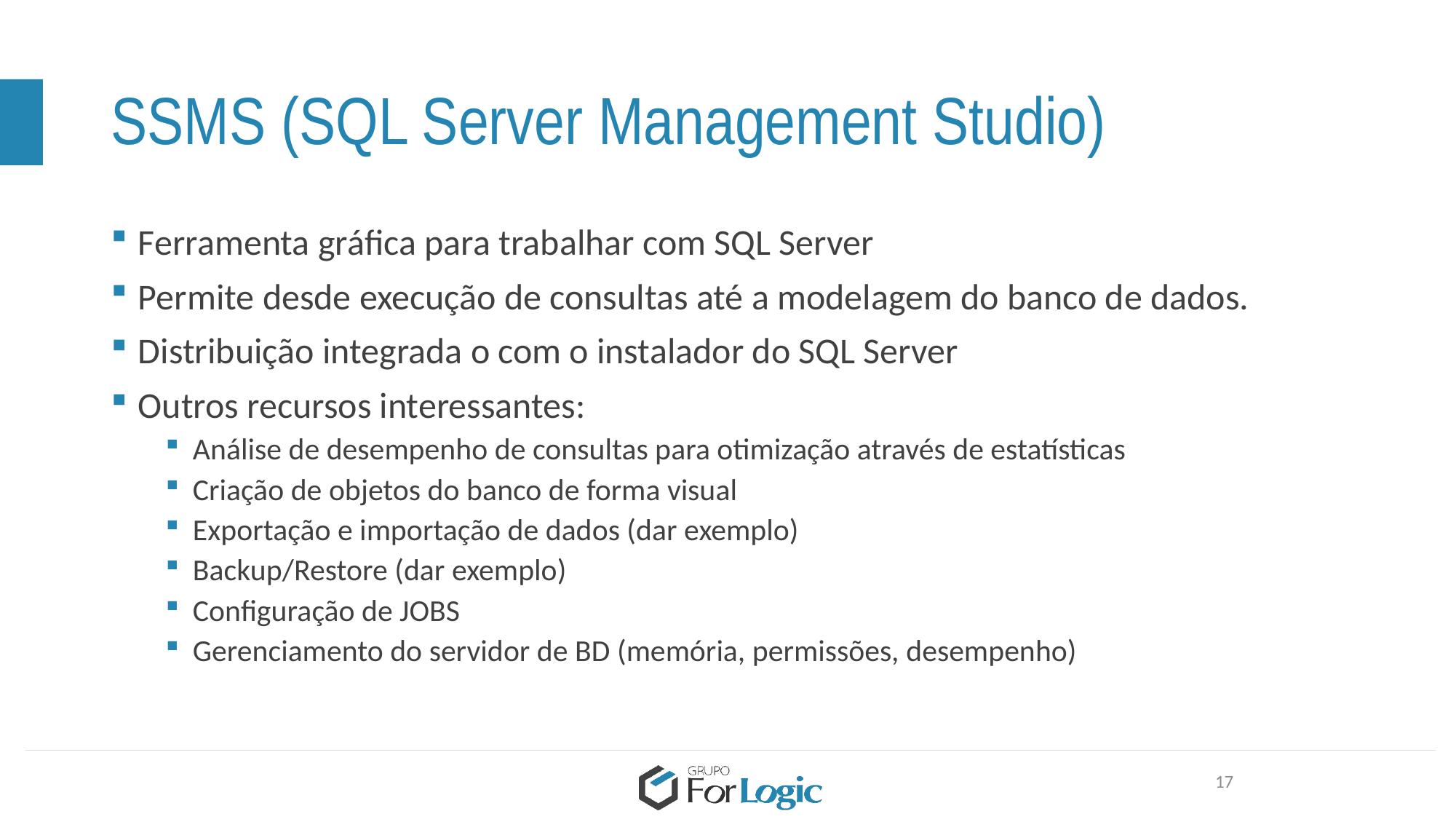

# SSMS (SQL Server Management Studio)
Ferramenta gráfica para trabalhar com SQL Server
Permite desde execução de consultas até a modelagem do banco de dados.
Distribuição integrada o com o instalador do SQL Server
Outros recursos interessantes:
Análise de desempenho de consultas para otimização através de estatísticas
Criação de objetos do banco de forma visual
Exportação e importação de dados (dar exemplo)
Backup/Restore (dar exemplo)
Configuração de JOBS
Gerenciamento do servidor de BD (memória, permissões, desempenho)

17